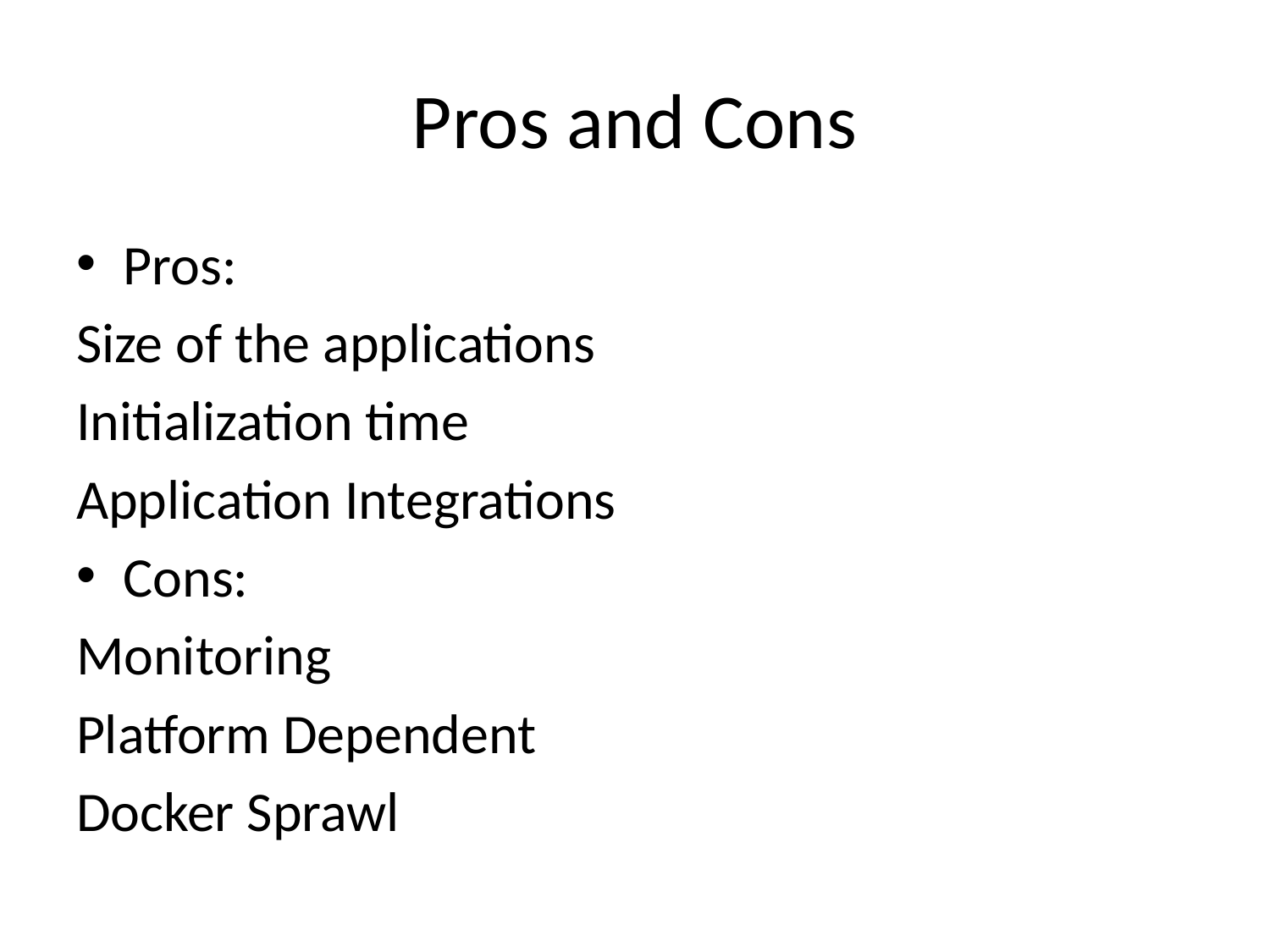

# Pros and Cons
Pros:
Size of the applications
Initialization time
Application Integrations
Cons:
Monitoring
Platform Dependent
Docker Sprawl